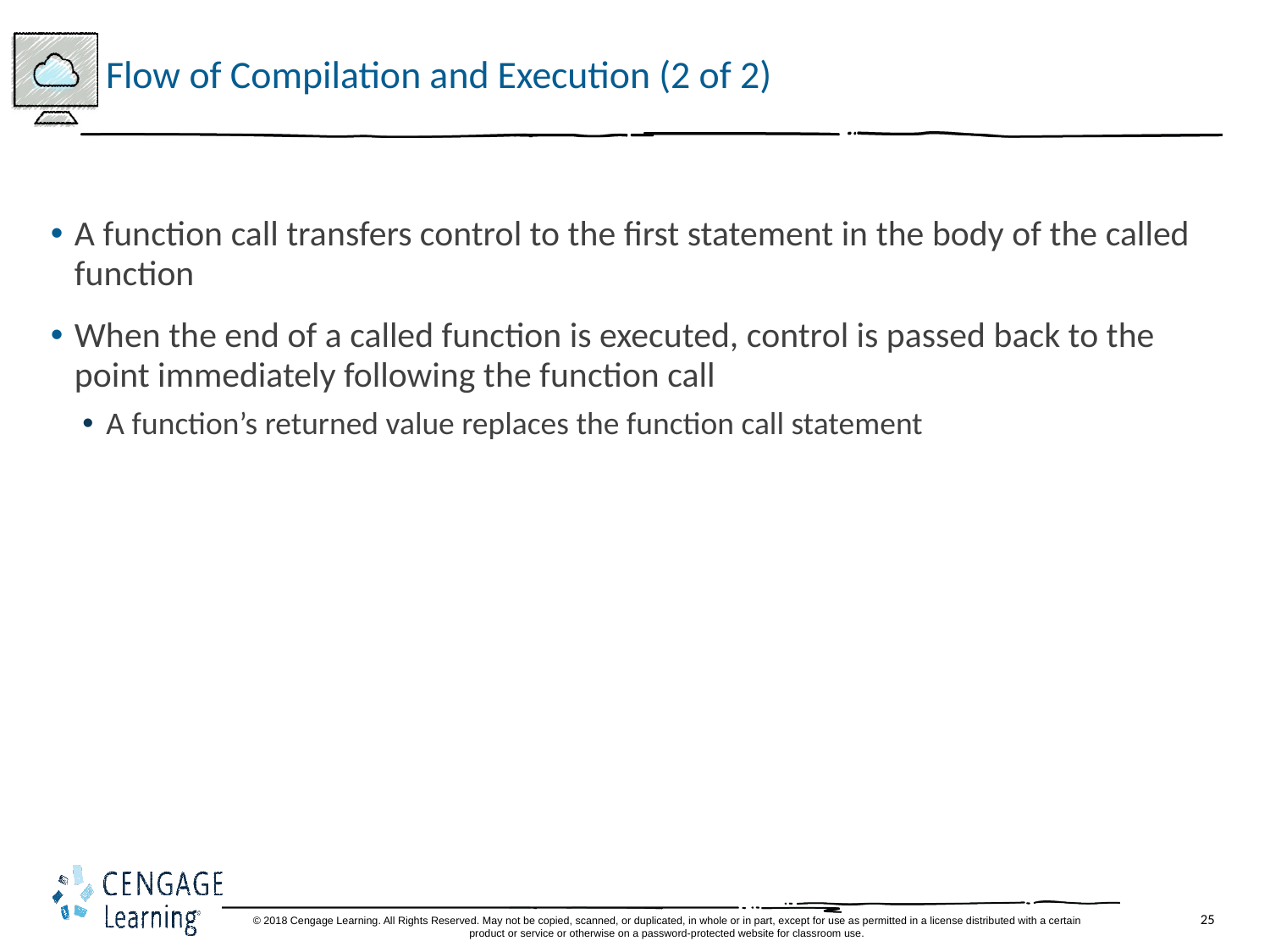

# Flow of Compilation and Execution (2 of 2)
A function call transfers control to the first statement in the body of the called function
When the end of a called function is executed, control is passed back to the point immediately following the function call
A function’s returned value replaces the function call statement